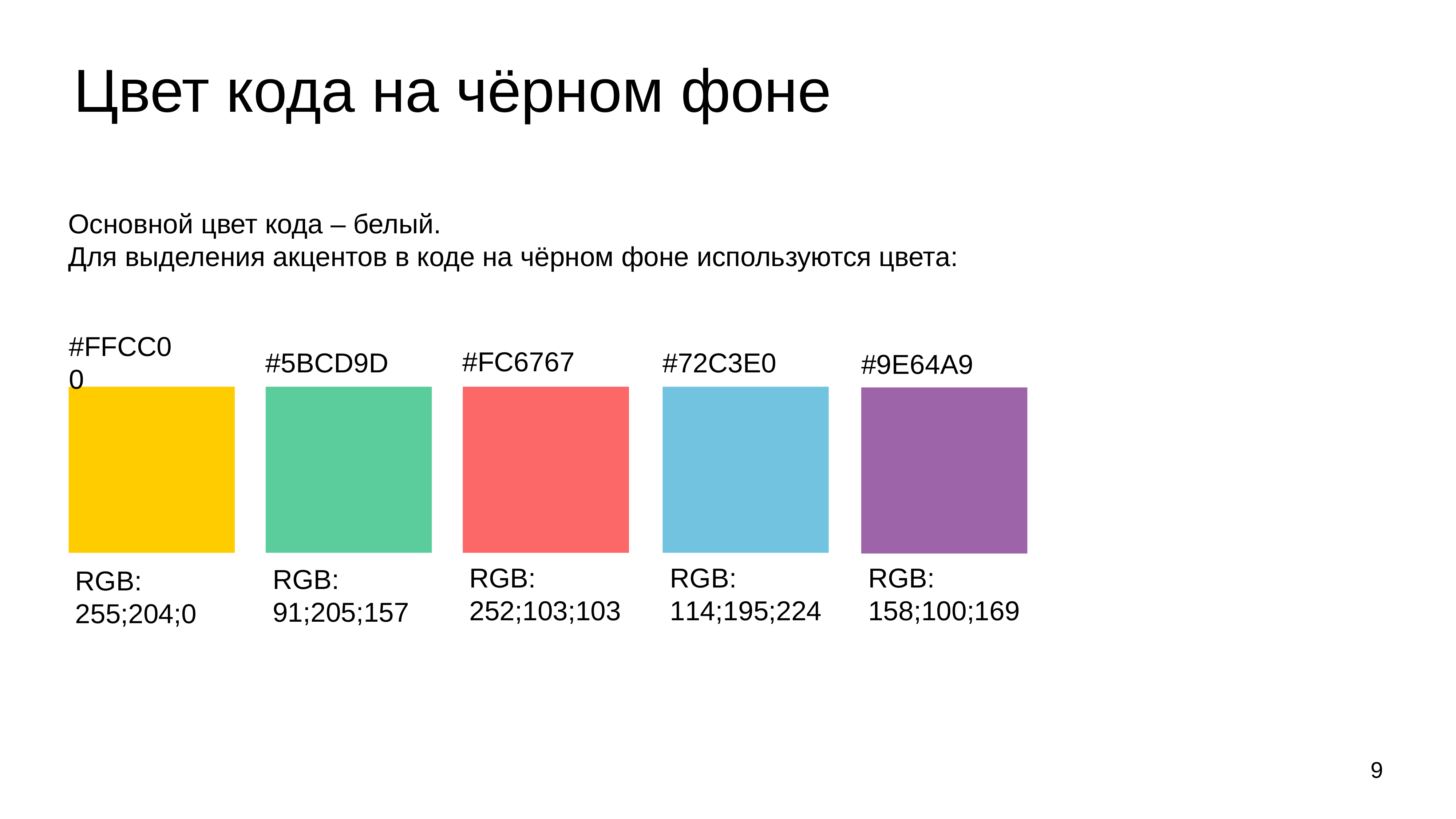

Красный цвет
не правильный
# Цвет кода на чёрном фоне
Основной цвет кода – белый.
Для выделения акцентов в коде на чёрном фоне используются цвета:
#FC6767
#FFCC00
#5BCD9D
#72C3E0
#9E64A9

RGB:
158;100;169
RGB:
114;195;224
RGB:
252;103;103
RGB:
91;205;157
RGB:
255;204;0

9